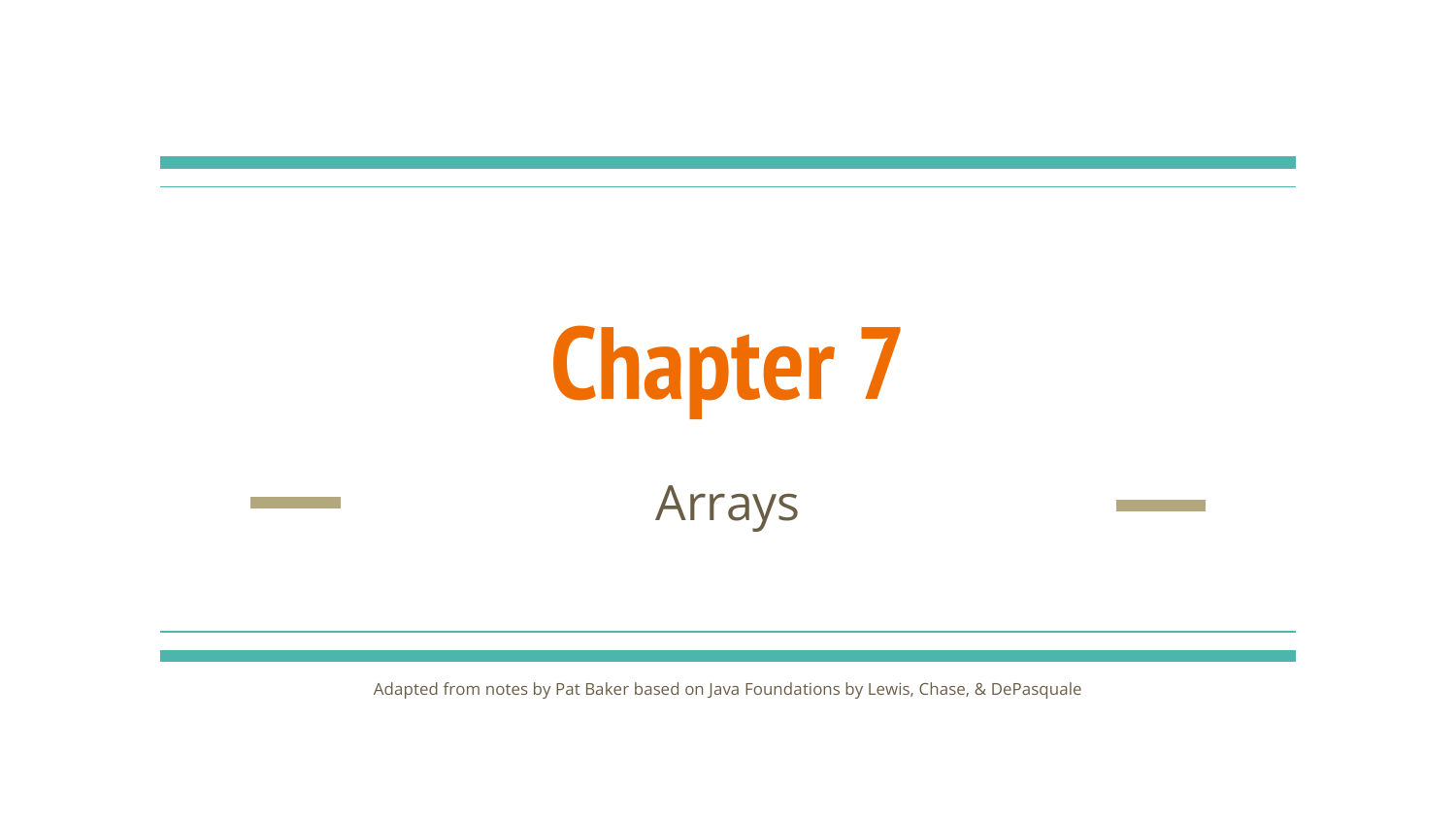

# Chapter 7
Arrays
Adapted from notes by Pat Baker based on Java Foundations by Lewis, Chase, & DePasquale